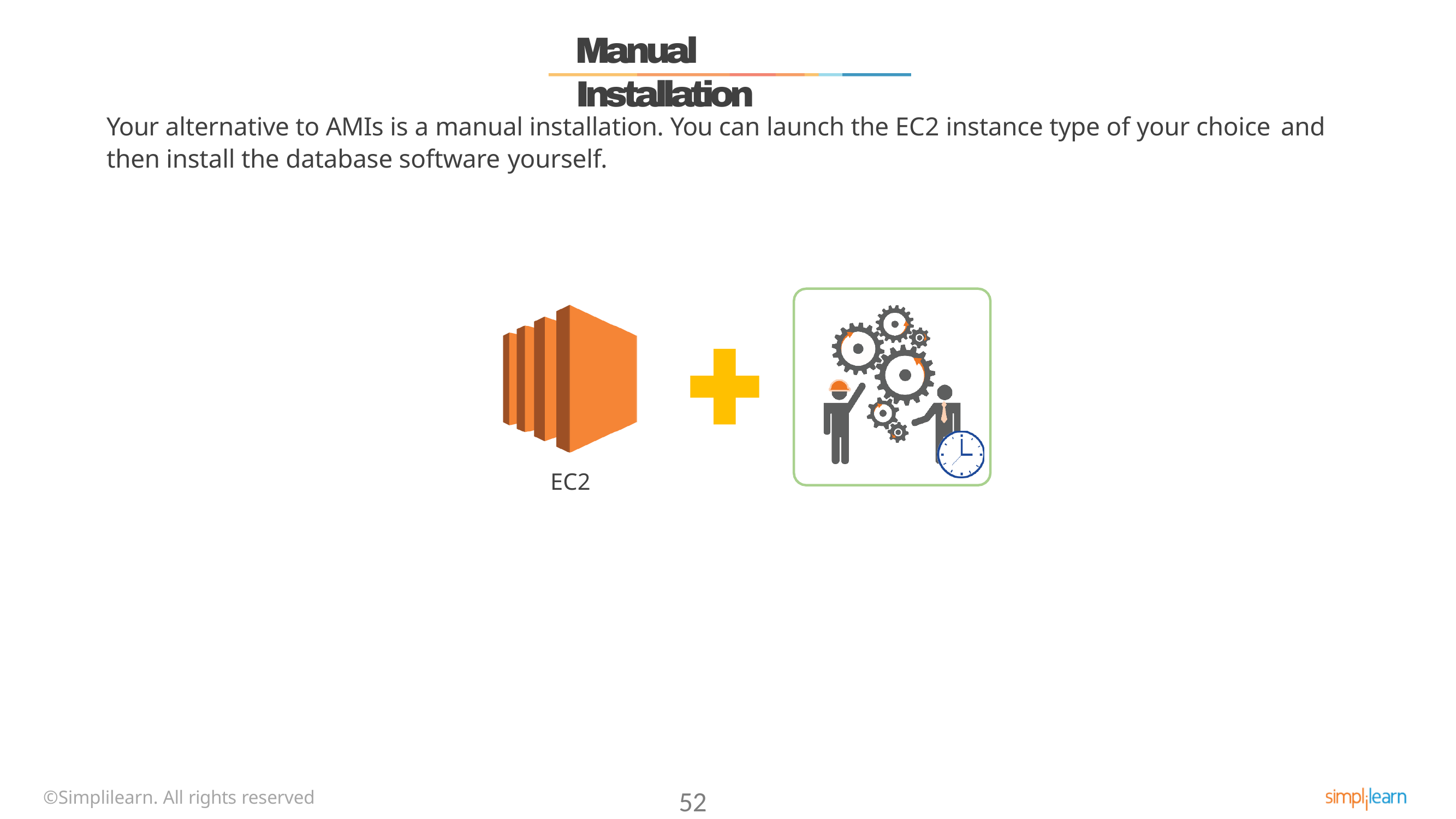

# Manual Installation

Your alternative to AMIs is a manual installation. You can launch the EC2 instance type of your choice and
then install the database software yourself.

EC2
©Simplilearn. All rights reserved
52